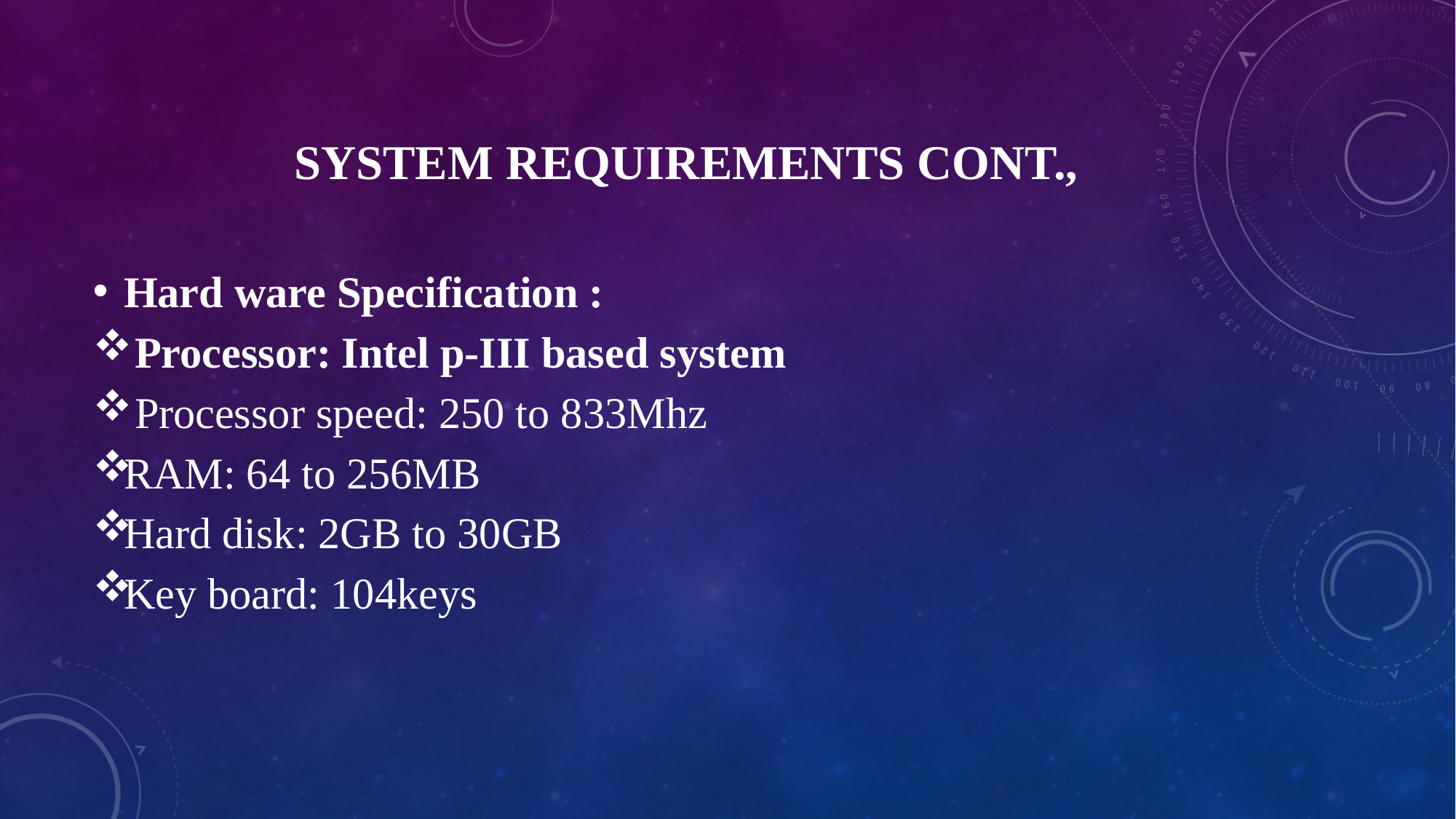

# SYSTEM REQUIREMENTS cont.,
Hard ware Specification :
 Processor: Intel p-III based system
 Processor speed: 250 to 833Mhz
RAM: 64 to 256MB
Hard disk: 2GB to 30GB
Key board: 104keys